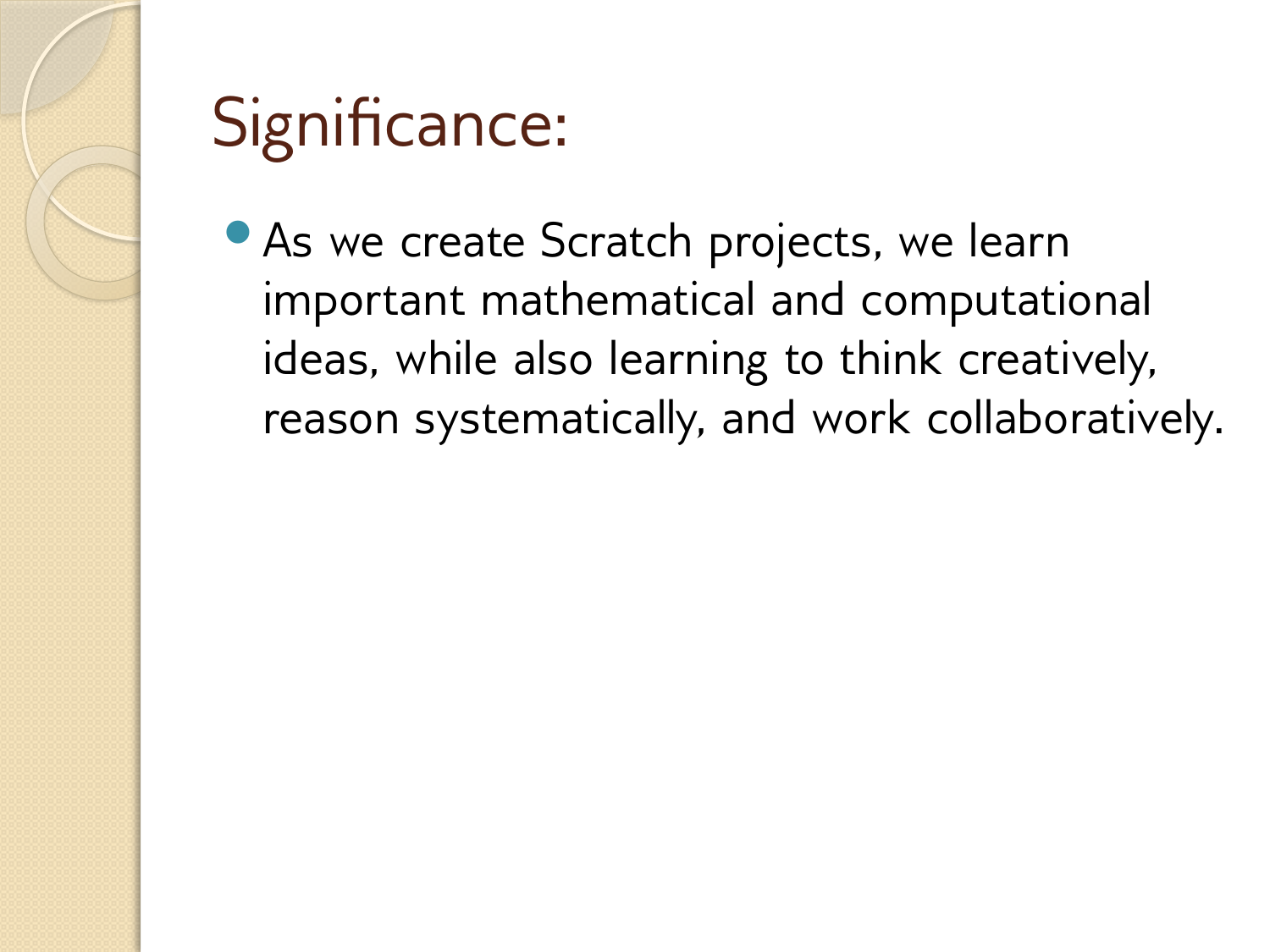

# Significance:
As we create Scratch projects, we learn important mathematical and computational ideas, while also learning to think creatively, reason systematically, and work collaboratively.